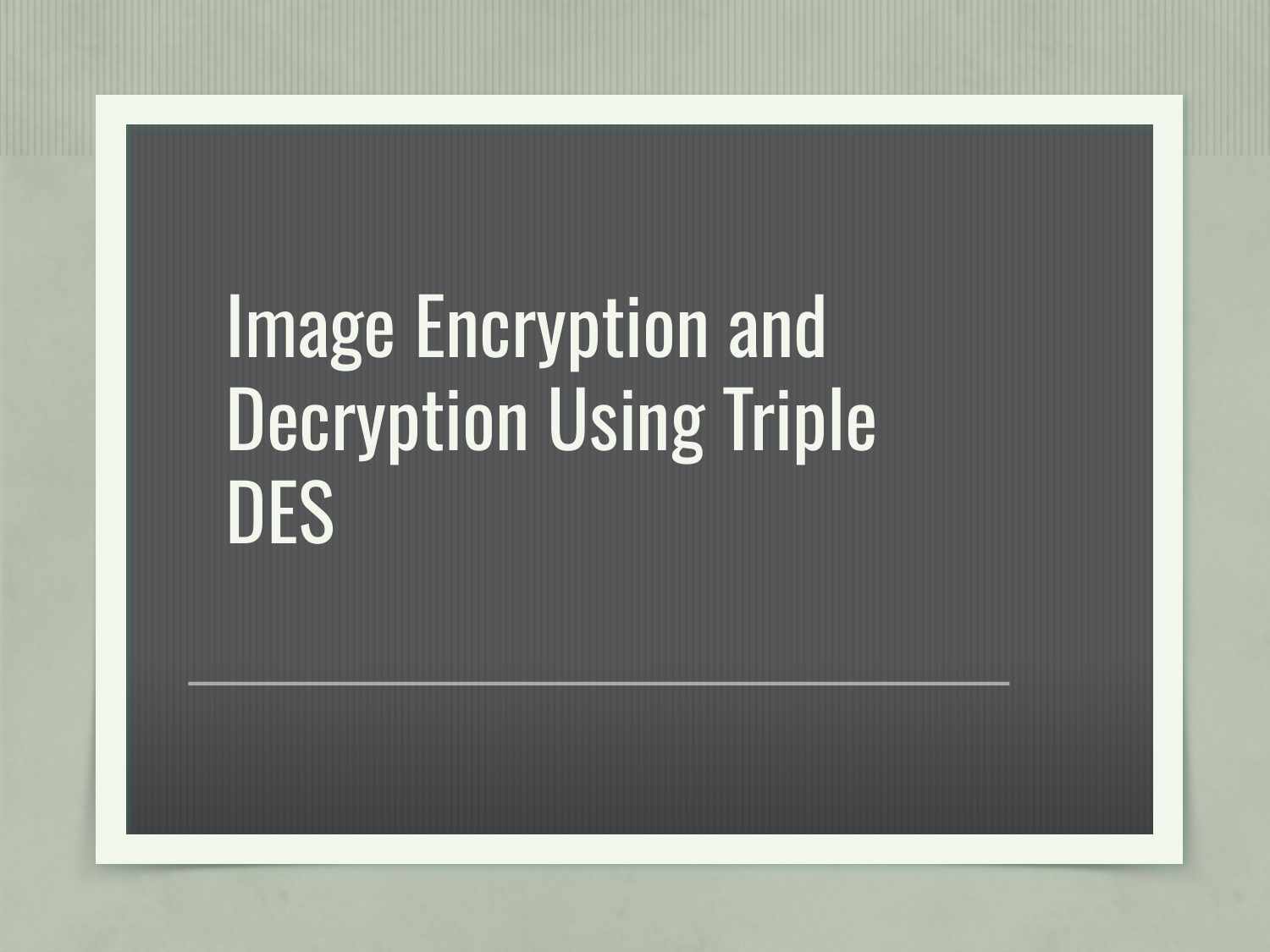

Image Encryption and Decryption Using Triple DES